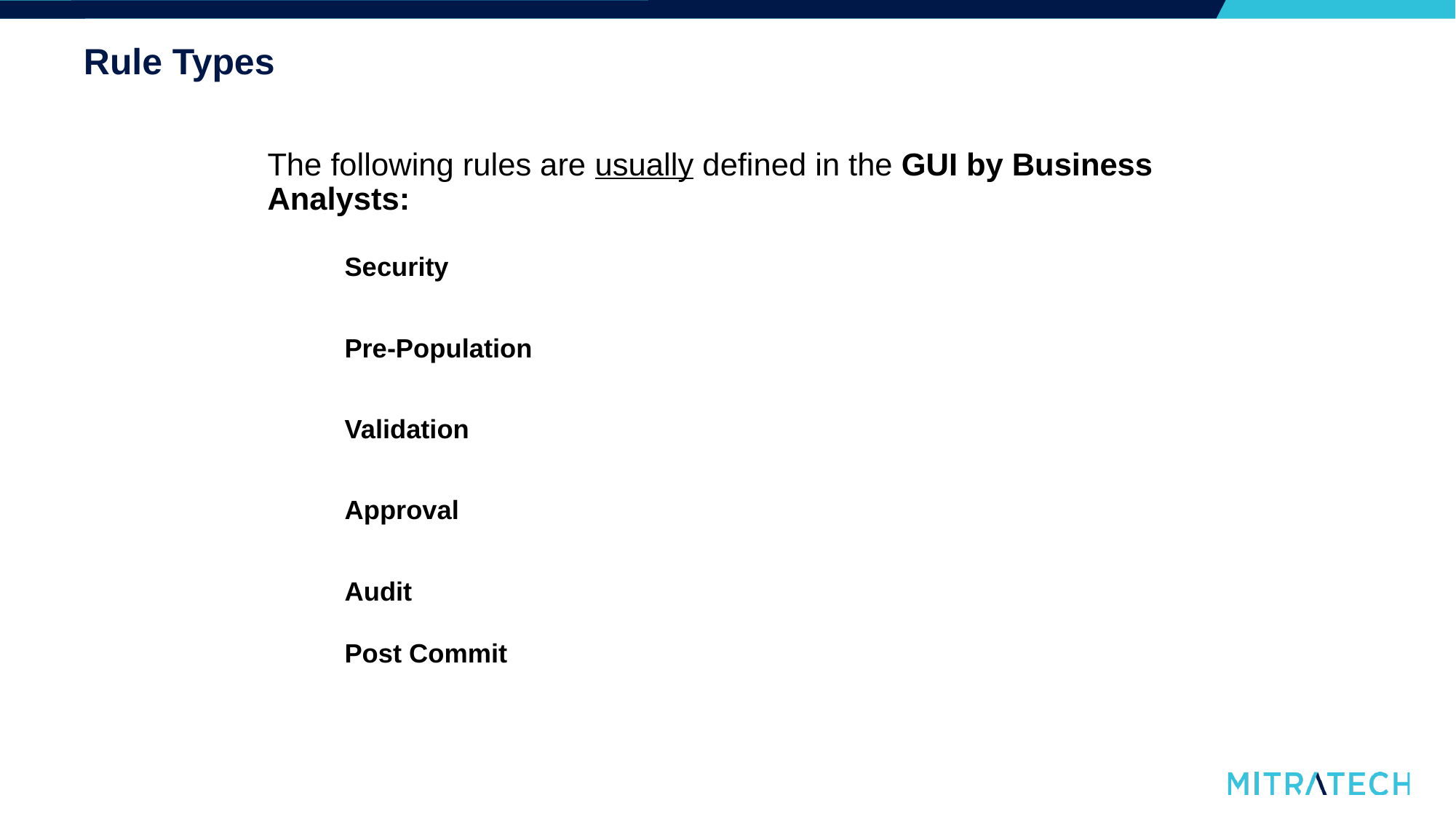

# Rule Types
The following rules are usually defined in the GUI by Business Analysts:

Security

Pre-Population

Validation

Approval

Audit
Post Commit